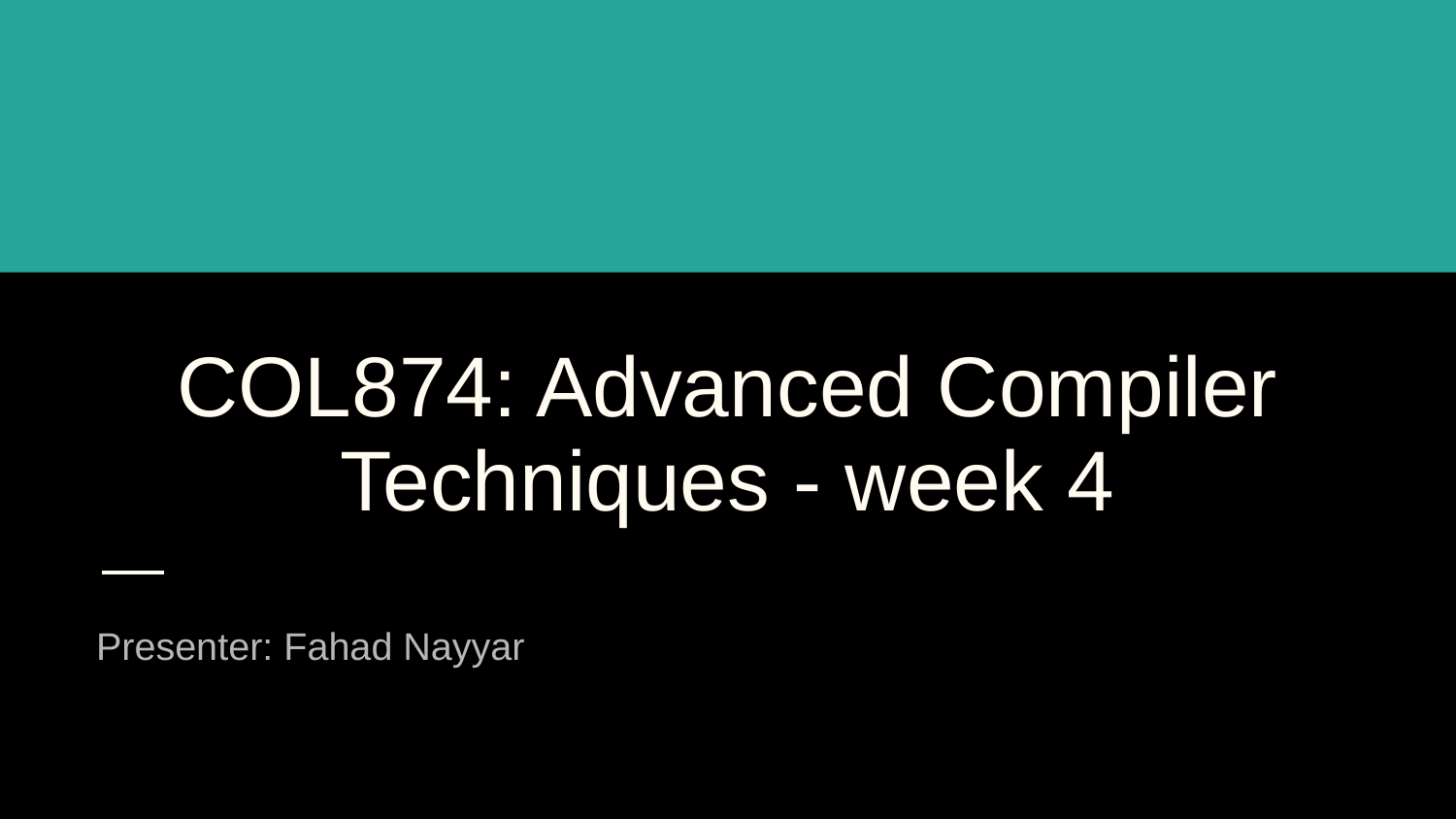

# COL874: Advanced Compiler Techniques - week 4
Presenter: Fahad Nayyar